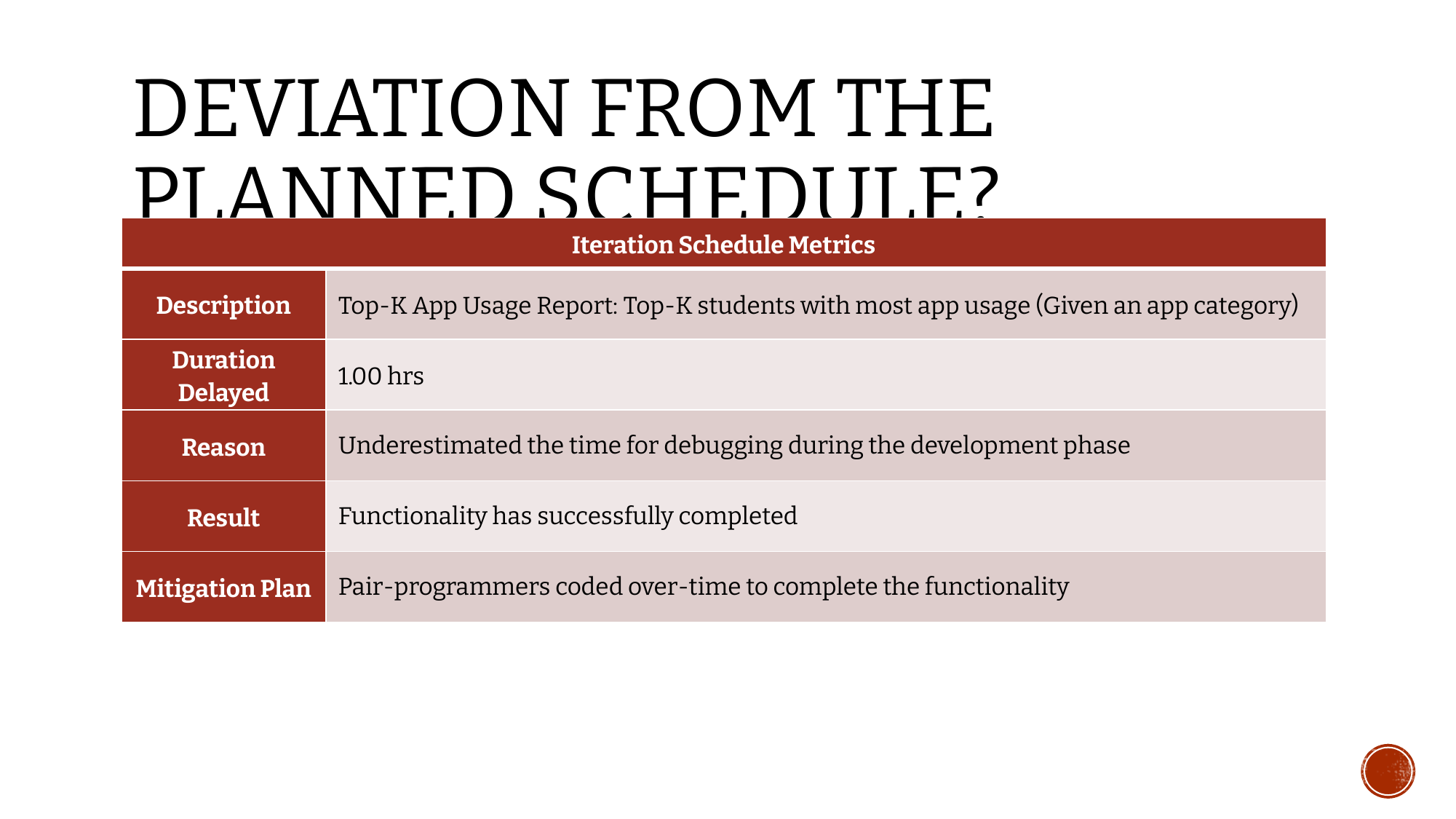

# deviation from the planned schedule?
| Iteration Schedule Metrics |  |
| --- | --- |
| Description | Top-K App Usage Report: Top-K students with most app usage (Given an app category) |
| Duration Delayed | 1.00 hrs |
| Reason | Underestimated the time for debugging during the development phase |
| Result | Functionality has successfully completed |
| Mitigation Plan | Pair-programmers coded over-time to complete the functionality |